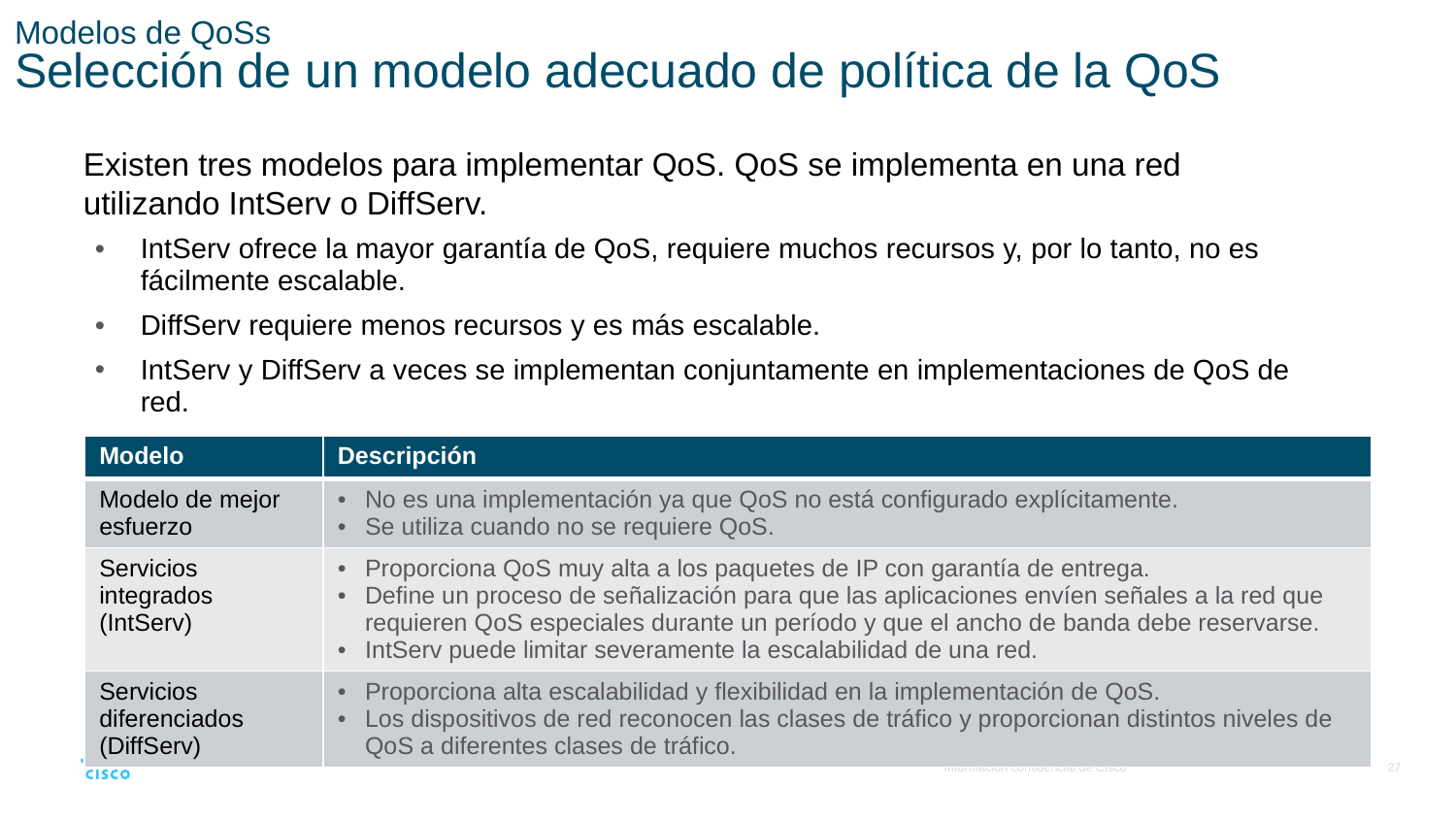

# Modelos de QoSs Selección de un modelo adecuado de política de la QoS
Existen tres modelos para implementar QoS. QoS se implementa en una red utilizando IntServ o DiffServ.
IntServ ofrece la mayor garantía de QoS, requiere muchos recursos y, por lo tanto, no es fácilmente escalable.
DiffServ requiere menos recursos y es más escalable.
IntServ y DiffServ a veces se implementan conjuntamente en implementaciones de QoS de red.
| Modelo | Descripción |
| --- | --- |
| Modelo de mejor esfuerzo | No es una implementación ya que QoS no está configurado explícitamente. Se utiliza cuando no se requiere QoS. |
| Servicios integrados (IntServ) | Proporciona QoS muy alta a los paquetes de IP con garantía de entrega. Define un proceso de señalización para que las aplicaciones envíen señales a la red que requieren QoS especiales durante un período y que el ancho de banda debe reservarse. IntServ puede limitar severamente la escalabilidad de una red. |
| Servicios diferenciados (DiffServ) | Proporciona alta escalabilidad y flexibilidad en la implementación de QoS. Los dispositivos de red reconocen las clases de tráfico y proporcionan distintos niveles de QoS a diferentes clases de tráfico. |